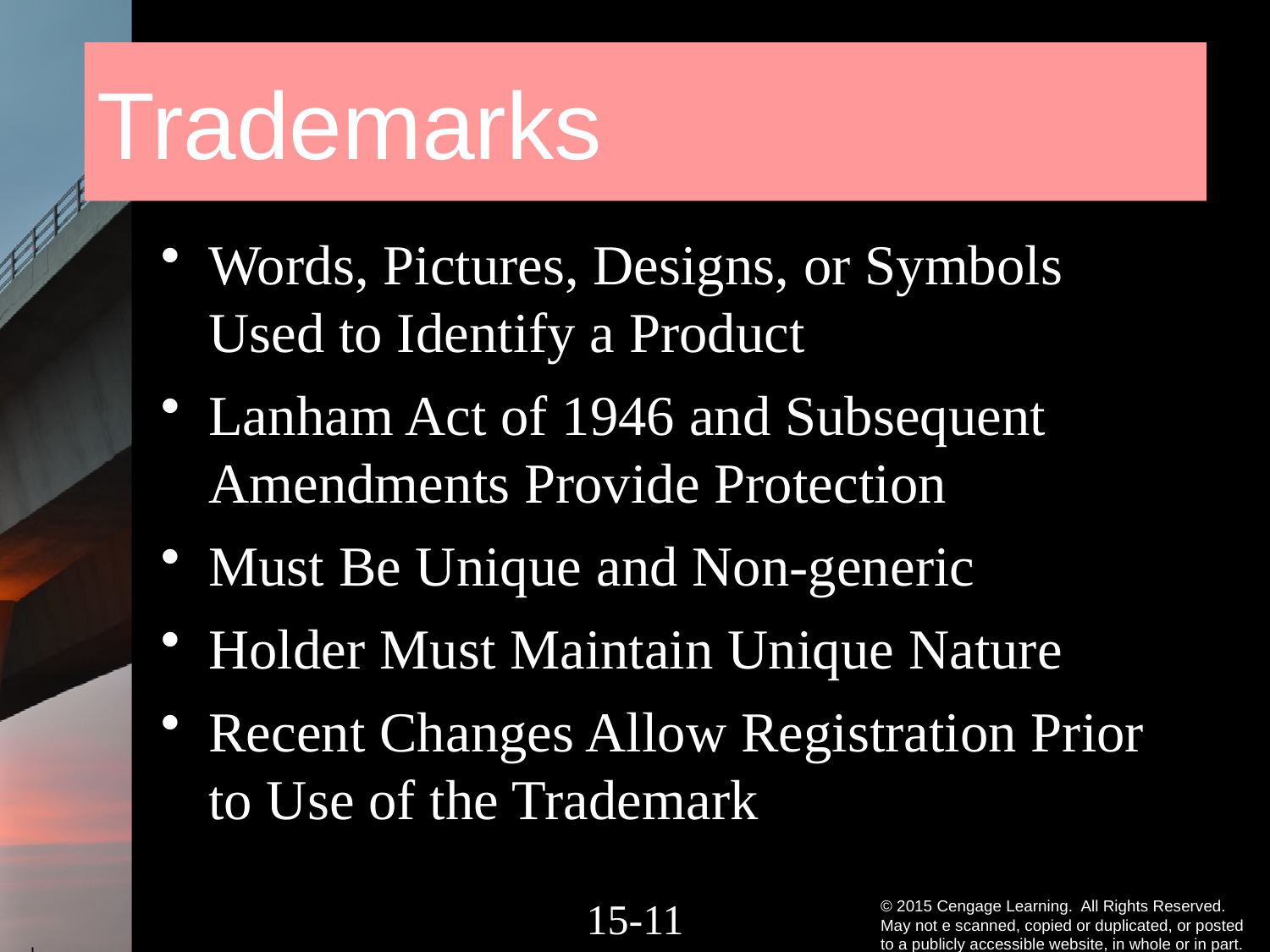

# Trademarks
Words, Pictures, Designs, or Symbols Used to Identify a Product
Lanham Act of 1946 and Subsequent Amendments Provide Protection
Must Be Unique and Non-generic
Holder Must Maintain Unique Nature
Recent Changes Allow Registration Prior to Use of the Trademark
15-11